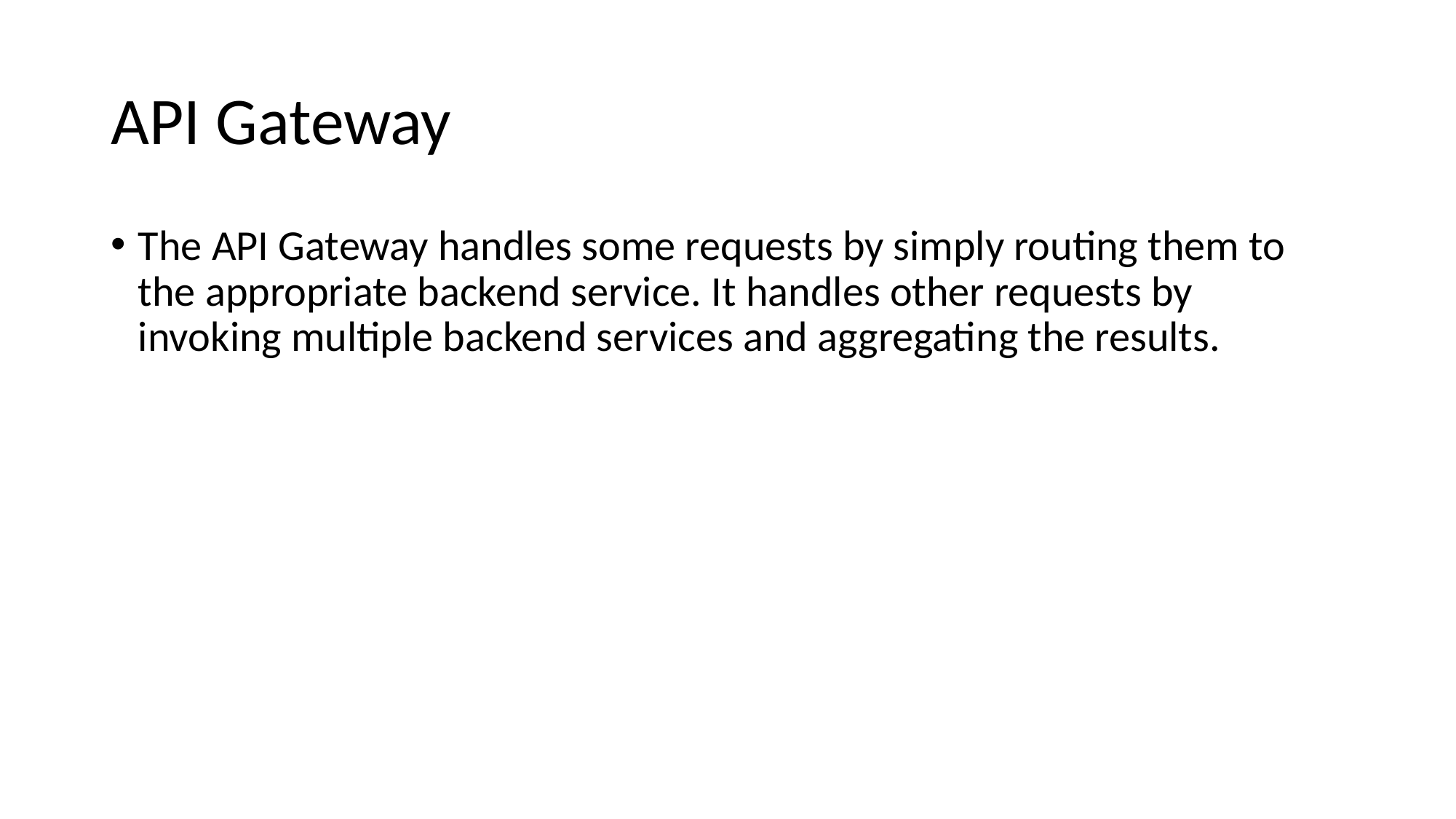

# API Gateway
The API Gateway handles some requests by simply routing them to the appropriate backend service. It handles other requests by invoking multiple backend services and aggregating the results.